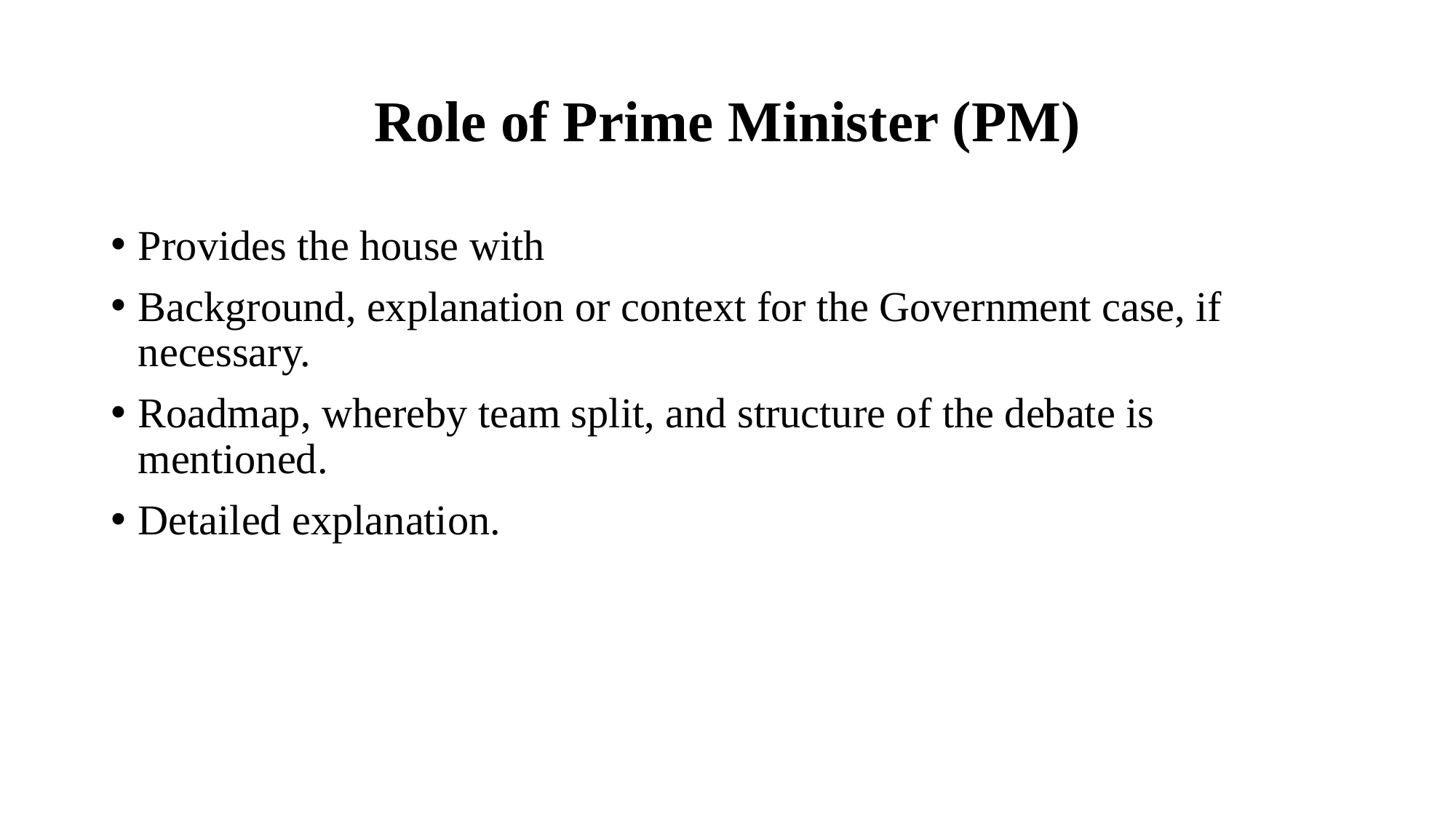

# Role of Prime Minister (PM)
Provides the house with
Background, explanation or context for the Government case, if necessary.
Roadmap, whereby team split, and structure of the debate is mentioned.
Detailed explanation.